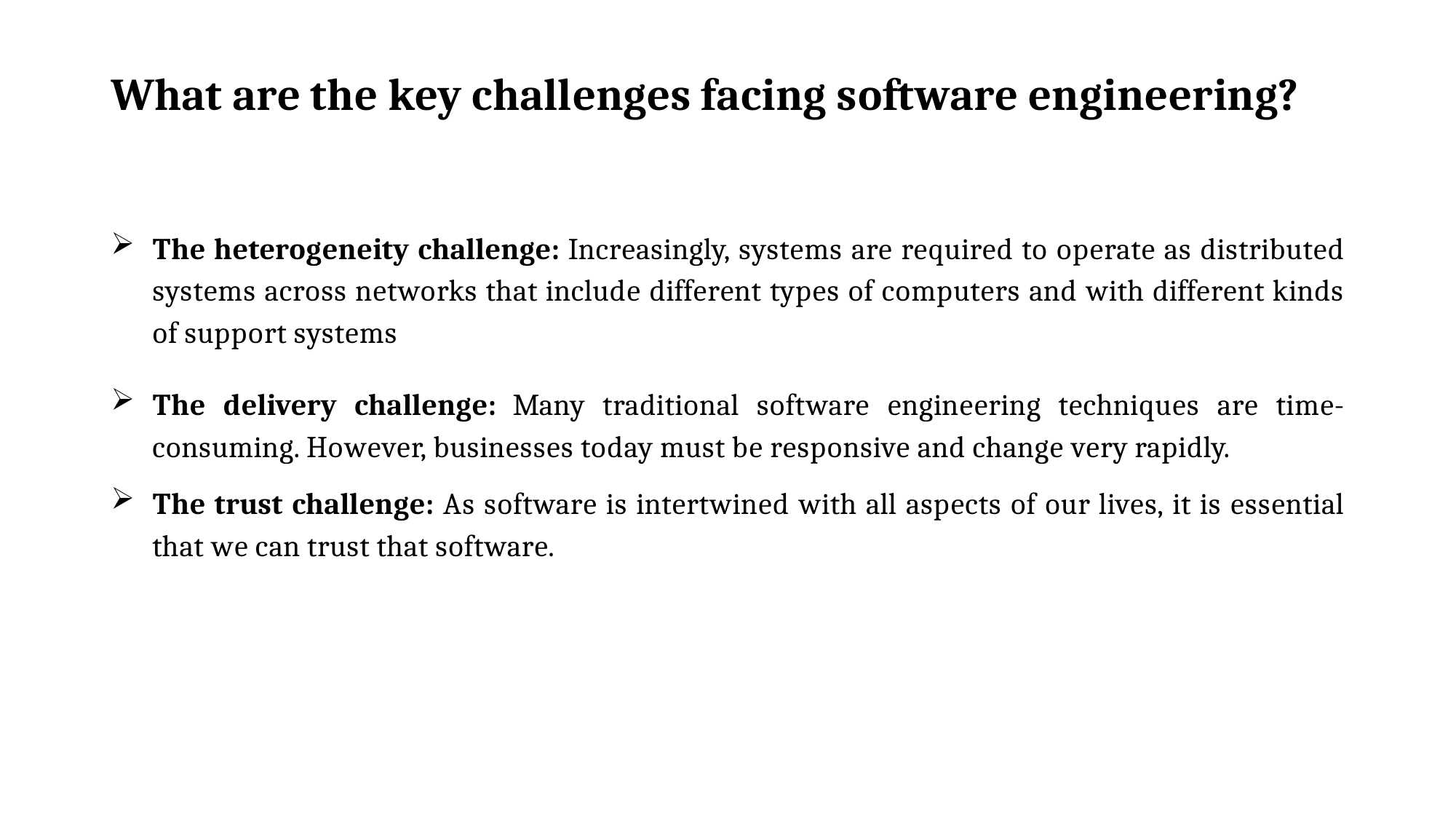

# What are the key challenges facing software engineering?
The heterogeneity challenge: Increasingly, systems are required to operate as distributed systems across networks that include different types of computers and with different kinds of support systems
The delivery challenge: Many traditional software engineering techniques are time-consuming. However, businesses today must be responsive and change very rapidly.
The trust challenge: As software is intertwined with all aspects of our lives, it is essential that we can trust that software.